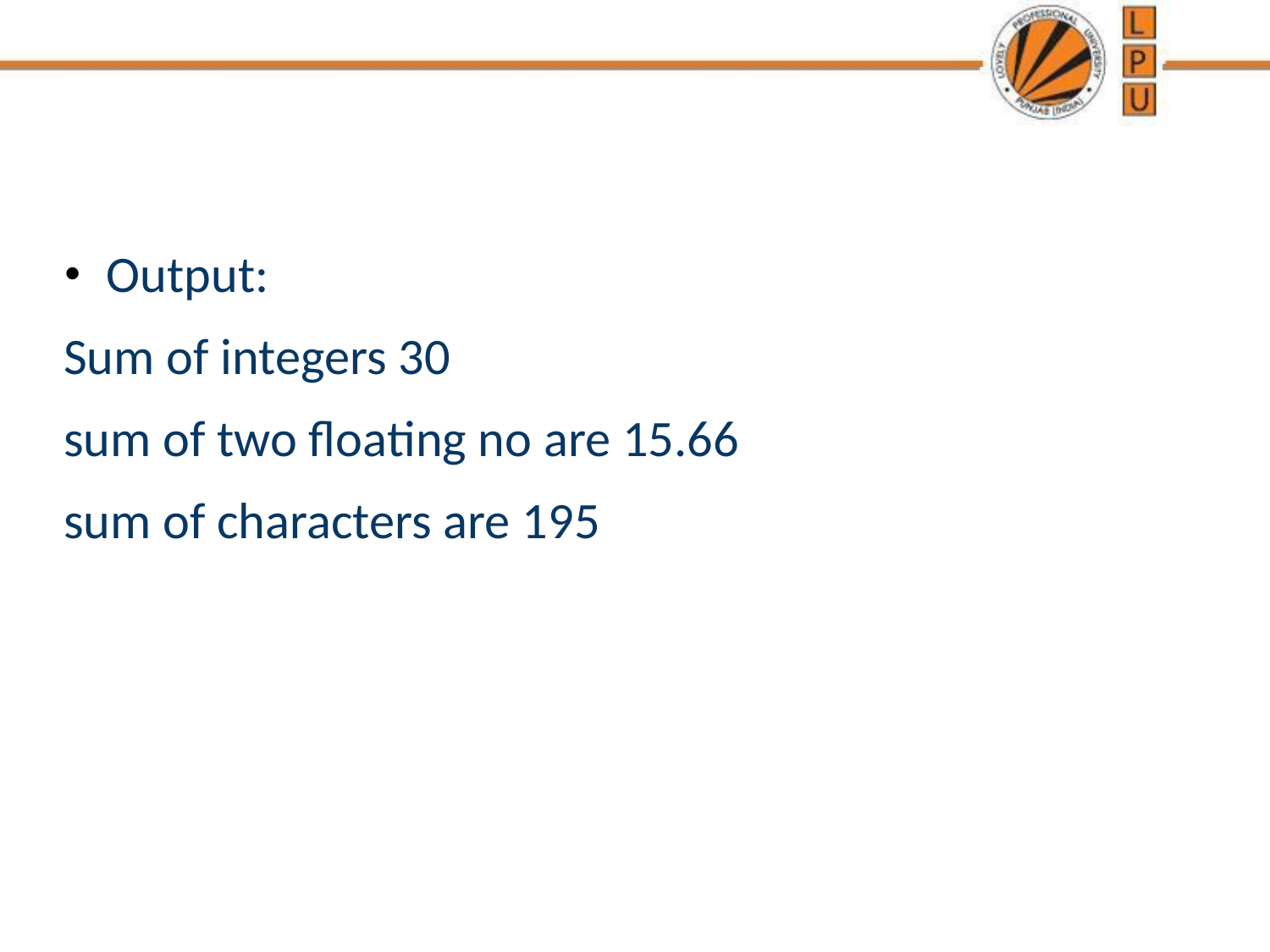

#
Output:
Sum of integers 30
sum of two floating no are 15.66
sum of characters are 195